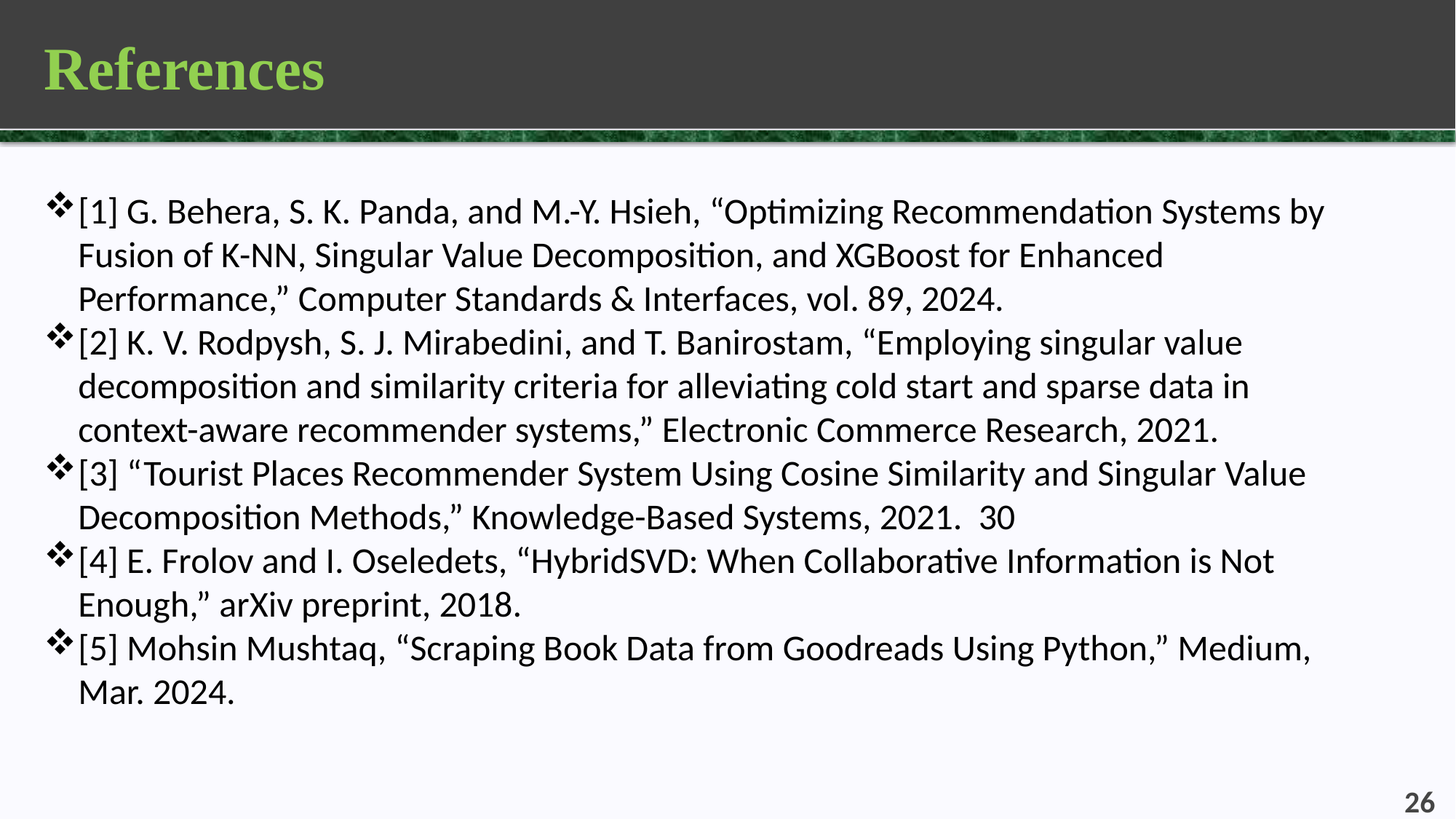

# References
[1] G. Behera, S. K. Panda, and M.-Y. Hsieh, “Optimizing Recommendation Systems by Fusion of K-NN, Singular Value Decomposition, and XGBoost for Enhanced Performance,” Computer Standards & Interfaces, vol. 89, 2024.
[2] K. V. Rodpysh, S. J. Mirabedini, and T. Banirostam, “Employing singular value decomposition and similarity criteria for alleviating cold start and sparse data in context-aware recommender systems,” Electronic Commerce Research, 2021.
[3] “Tourist Places Recommender System Using Cosine Similarity and Singular Value Decomposition Methods,” Knowledge-Based Systems, 2021.  30
[4] E. Frolov and I. Oseledets, “HybridSVD: When Collaborative Information is Not Enough,” arXiv preprint, 2018.
[5] Mohsin Mushtaq, “Scraping Book Data from Goodreads Using Python,” Medium, Mar. 2024.
26